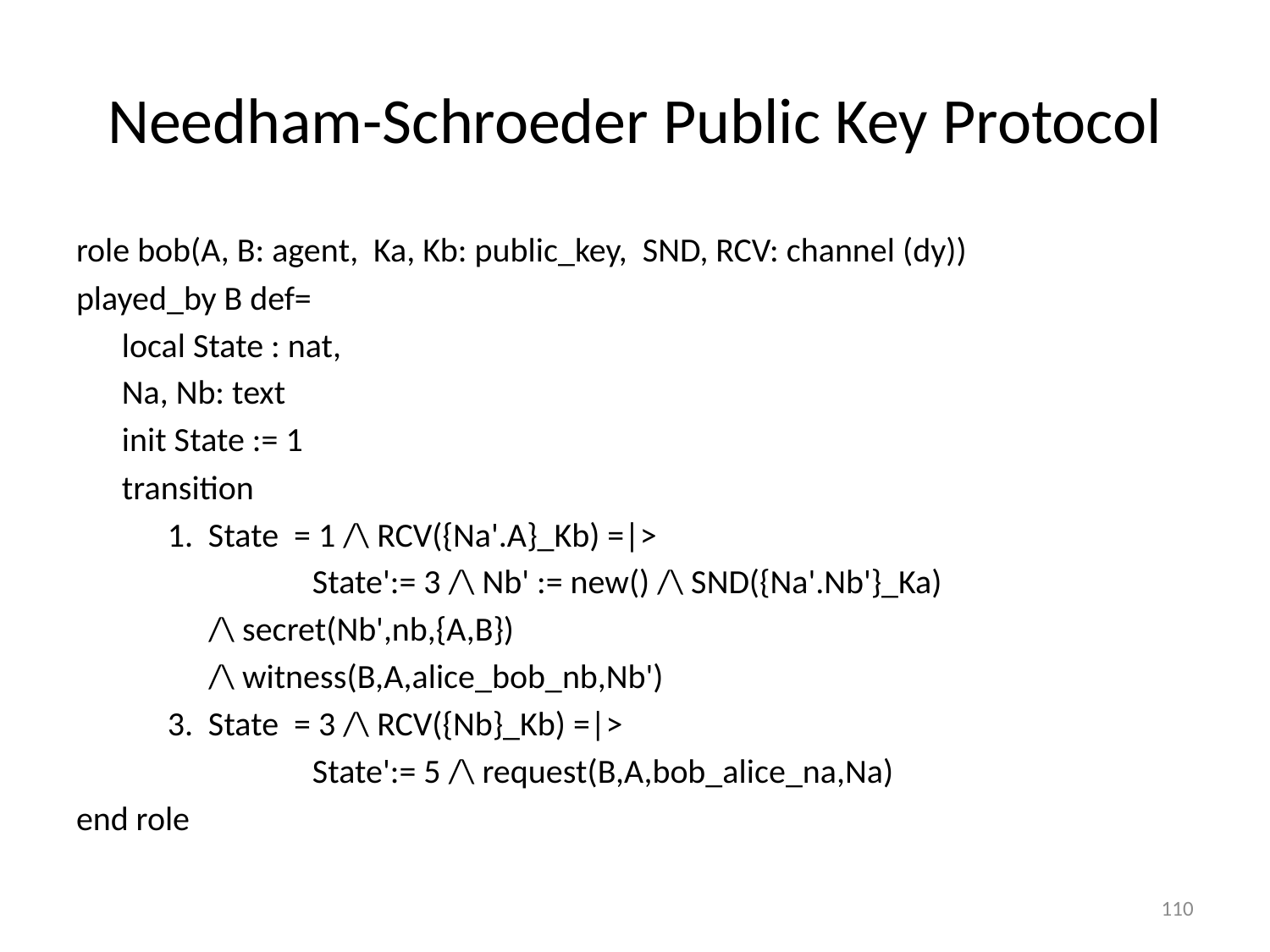

# Needham-Schroeder Public Key Protocol
role bob(A, B: agent,  Ka, Kb: public_key,  SND, RCV: channel (dy))
played_by B def=
      local State : nat,
      Na, Nb: text
      init State := 1
      transition
            1.  State  = 1 /\ RCV({Na'.A}_Kb) =|>
                               State':= 3 /\ Nb' := new() /\ SND({Na'.Nb'}_Ka)
           		  /\ secret(Nb',nb,{A,B})
        		  /\ witness(B,A,alice_bob_nb,Nb')
            3.  State  = 3 /\ RCV({Nb}_Kb) =|>
                               State':= 5 /\ request(B,A,bob_alice_na,Na)
end role
110